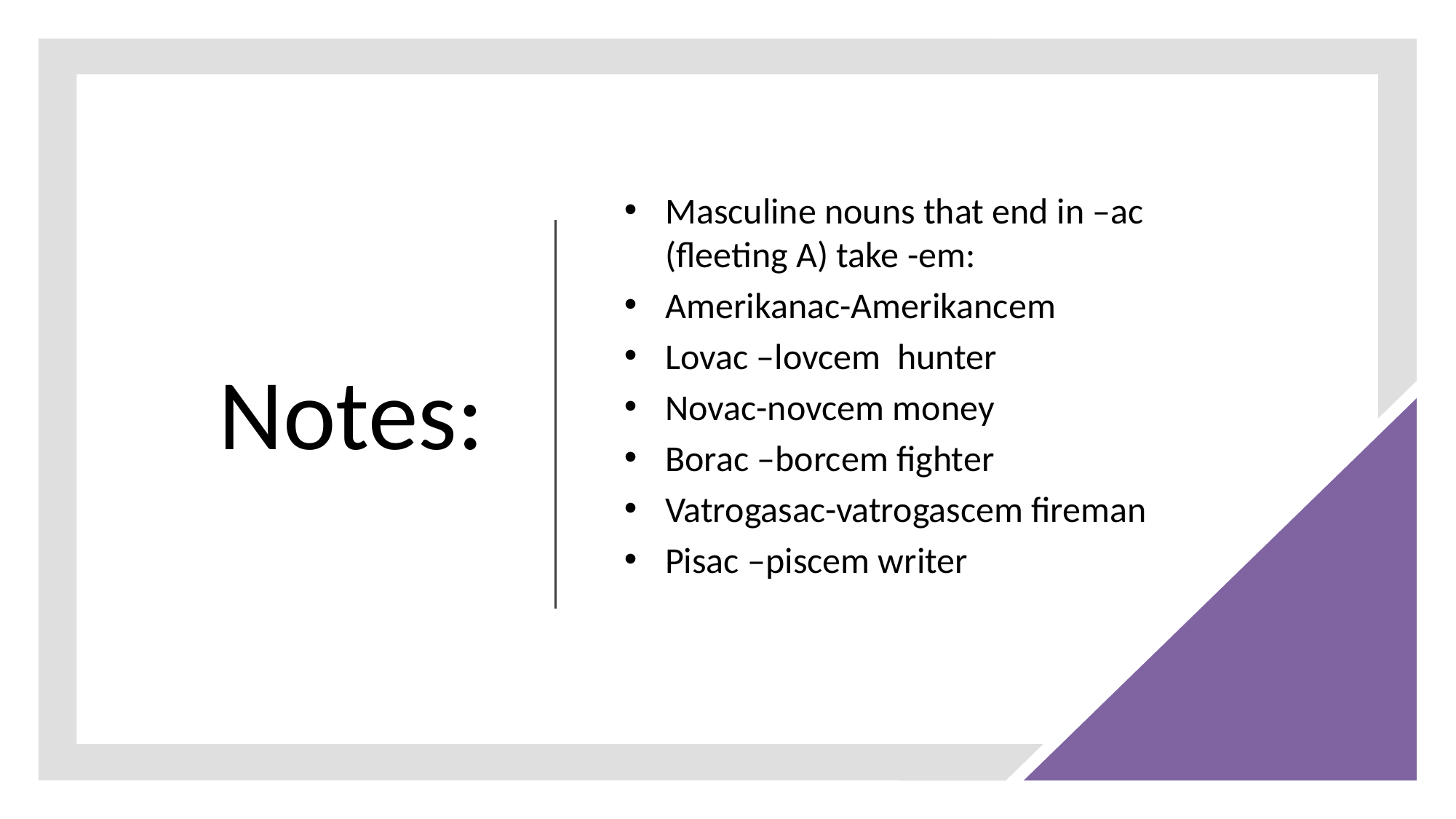

# Notes:
Masculine nouns that end in –ac (fleeting A) take -em:
Amerikanac-Amerikancem
Lovac –lovcem  hunter
Novac-novcem money
Borac –borcem fighter
Vatrogasac-vatrogascem fireman
Pisac –piscem writer